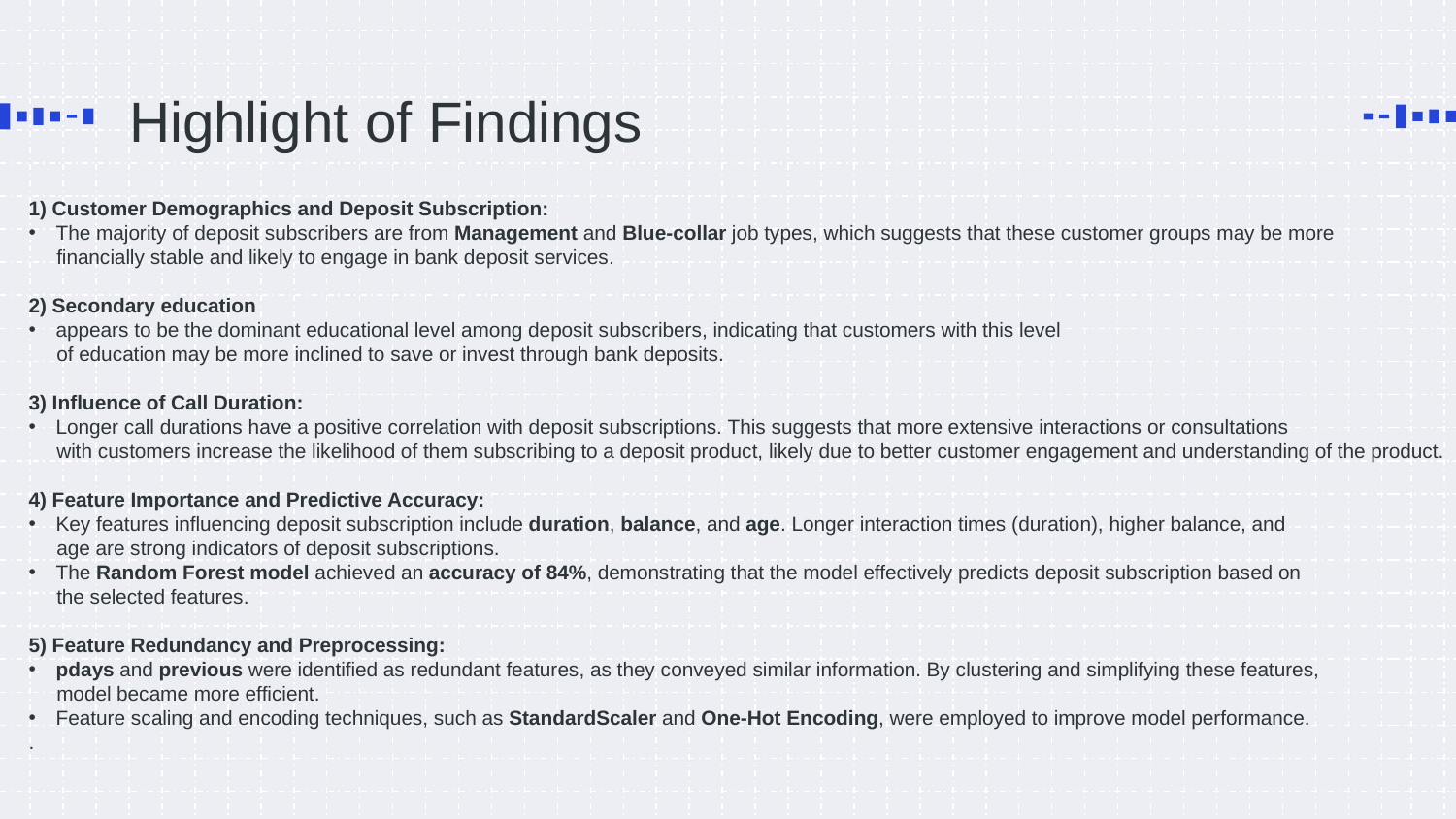

# Highlight of Findings
1) Customer Demographics and Deposit Subscription:
The majority of deposit subscribers are from Management and Blue-collar job types, which suggests that these customer groups may be more
     financially stable and likely to engage in bank deposit services.

2) Secondary education
appears to be the dominant educational level among deposit subscribers, indicating that customers with this level
     of education may be more inclined to save or invest through bank deposits.

3) Influence of Call Duration:
Longer call durations have a positive correlation with deposit subscriptions. This suggests that more extensive interactions or consultations
     with customers increase the likelihood of them subscribing to a deposit product, likely due to better customer engagement and understanding of the product.

4) Feature Importance and Predictive Accuracy:
Key features influencing deposit subscription include duration, balance, and age. Longer interaction times (duration), higher balance, and
     age are strong indicators of deposit subscriptions.
The Random Forest model achieved an accuracy of 84%, demonstrating that the model effectively predicts deposit subscription based on
     the selected features.

5) Feature Redundancy and Preprocessing:
pdays and previous were identified as redundant features, as they conveyed similar information. By clustering and simplifying these features,
     model became more efficient.
Feature scaling and encoding techniques, such as StandardScaler and One-Hot Encoding, were employed to improve model performance.
.